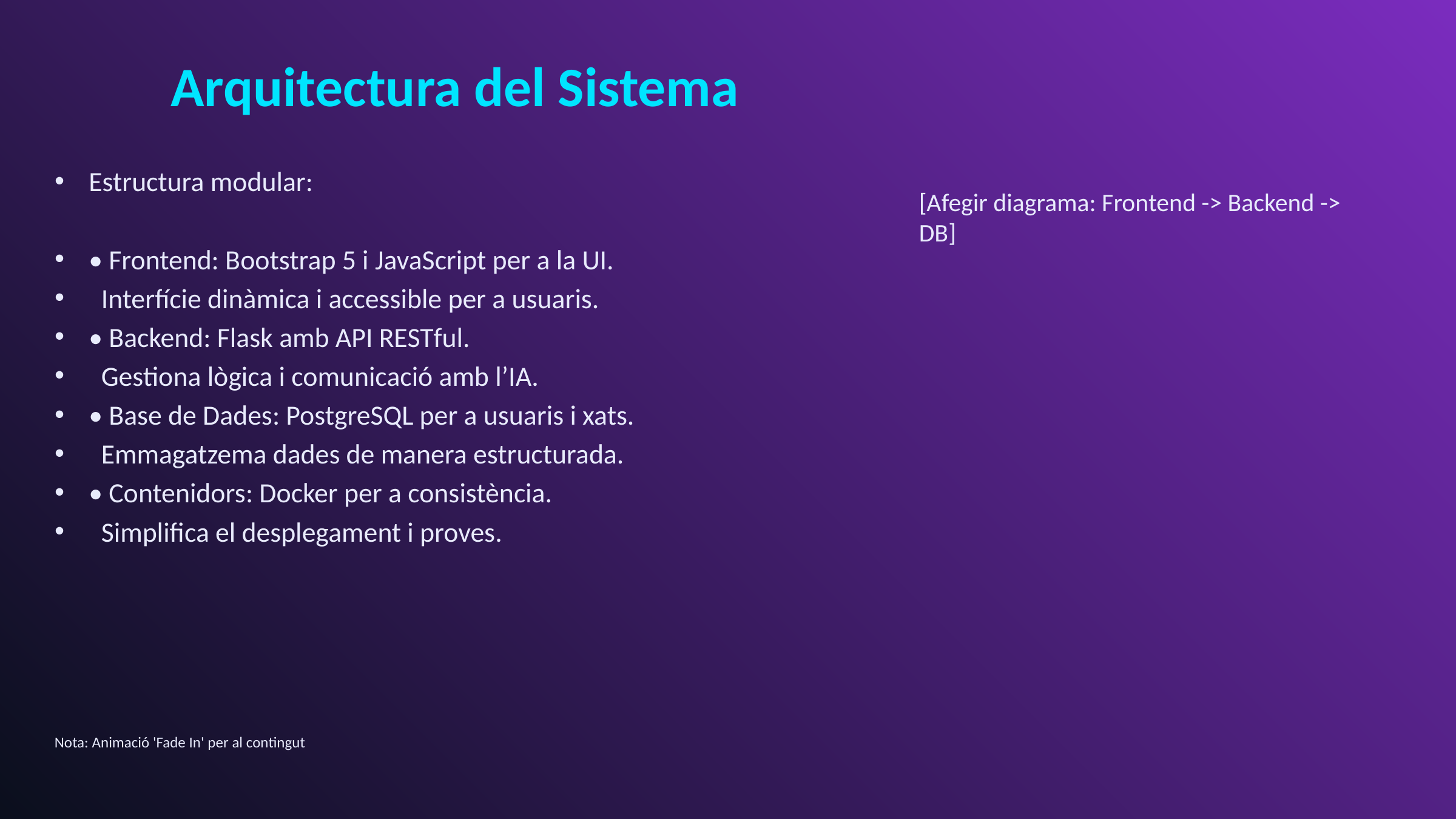

# Arquitectura del Sistema
Estructura modular:

• Frontend: Bootstrap 5 i JavaScript per a la UI.
  Interfície dinàmica i accessible per a usuaris.
• Backend: Flask amb API RESTful.
  Gestiona lògica i comunicació amb l’IA.
• Base de Dades: PostgreSQL per a usuaris i xats.
  Emmagatzema dades de manera estructurada.
• Contenidors: Docker per a consistència.
  Simplifica el desplegament i proves.
[Afegir diagrama: Frontend -> Backend -> DB]
Nota: Animació 'Fade In' per al contingut